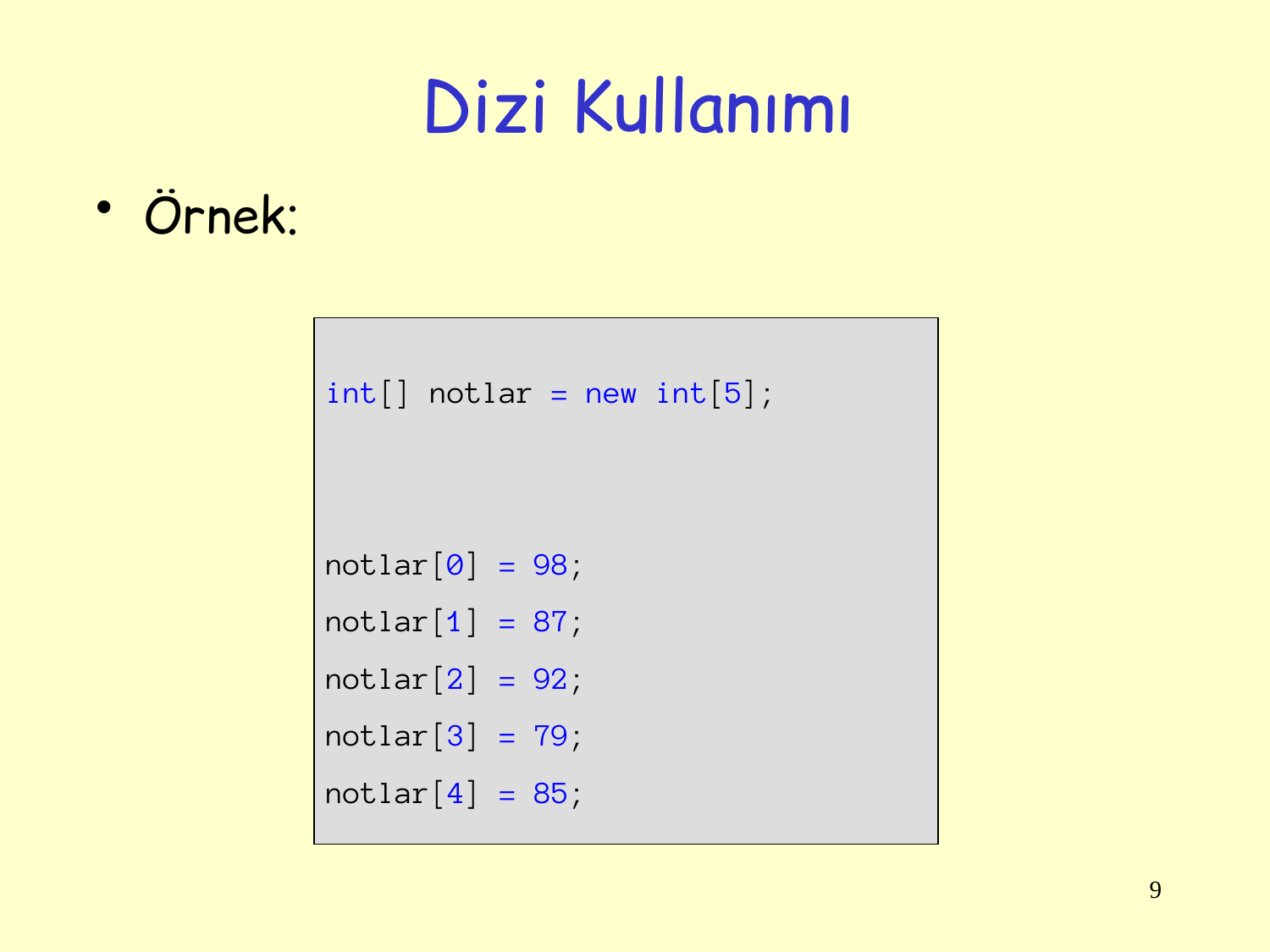

# Dizi Kullanımı
Örnek:
int[] notlar = new int[5];

notlar[0] = 98;
notlar[1] = 87;
notlar[2] = 92;
notlar[3] = 79;
notlar[4] = 85;
9